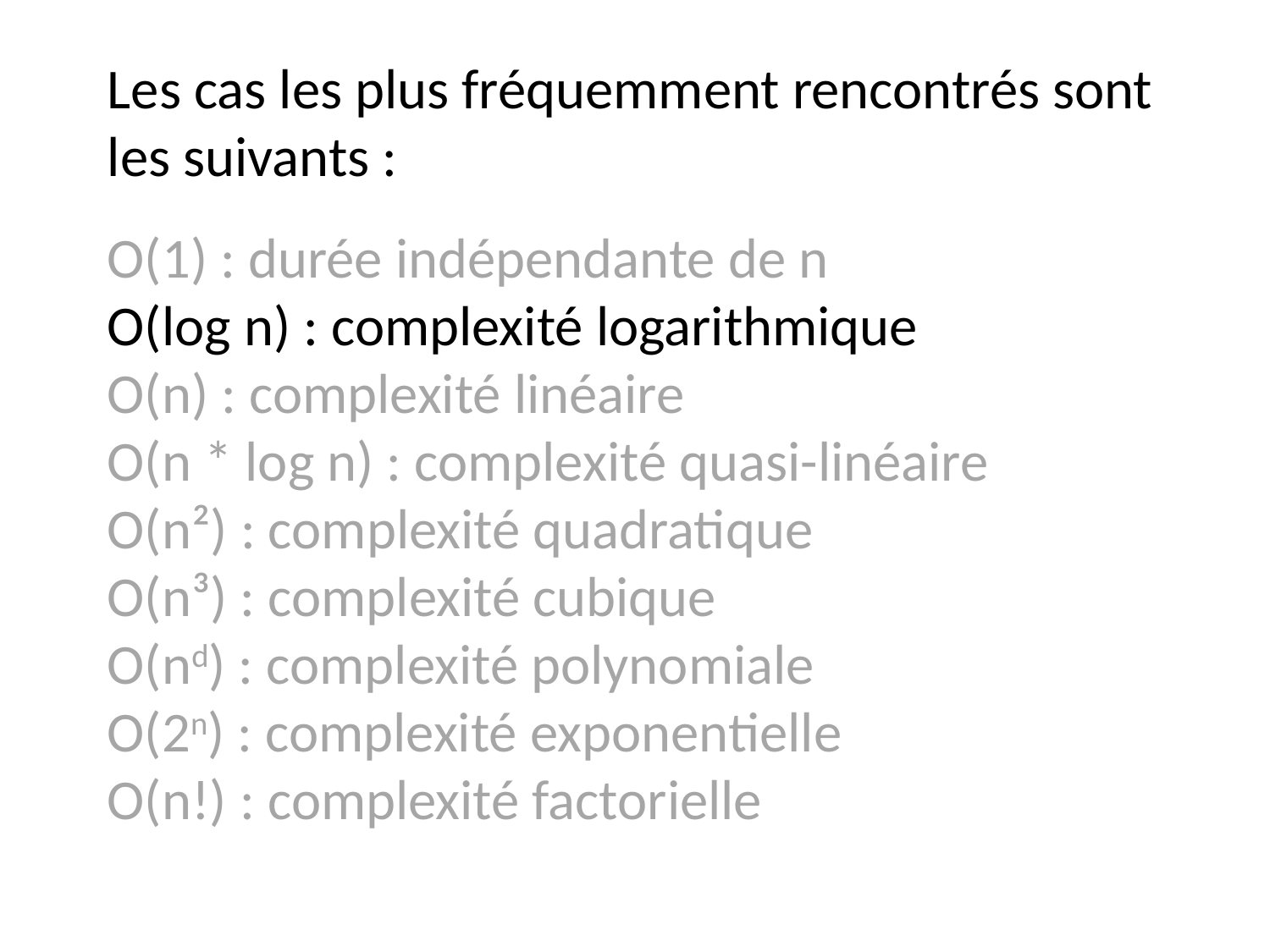

Les cas les plus fréquemment rencontrés sont les suivants :

O(1) : durée indépendante de n
O(log n) : complexité logarithmique
O(n) : complexité linéaire
O(n * log n) : complexité quasi-linéaire
O(n²) : complexité quadratique
O(n³) : complexité cubique
O(nd) : complexité polynomiale
O(2n) : complexité exponentielle
O(n!) : complexité factorielle